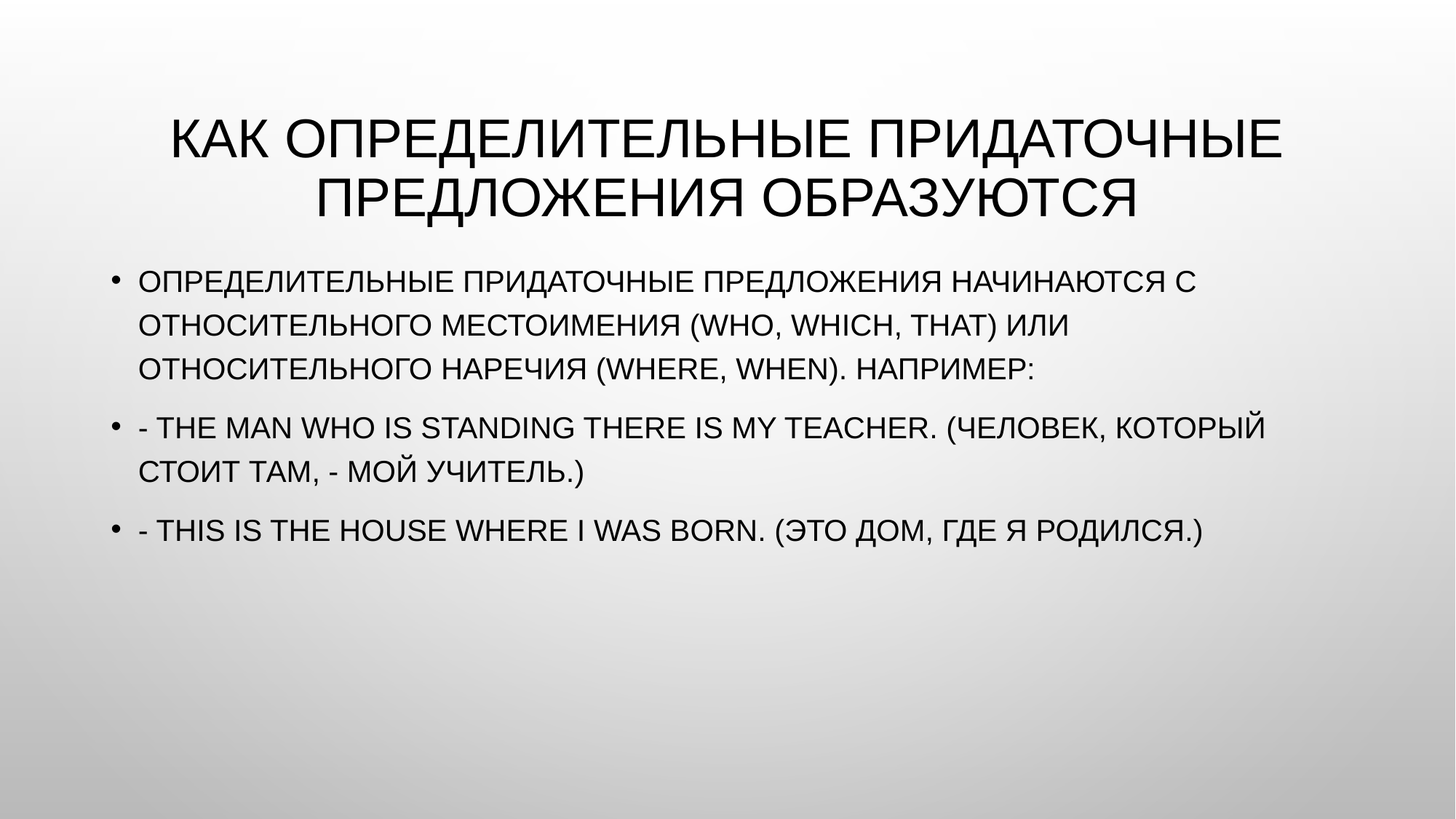

# Как определительные придаточные предложения образуются
Определительные придаточные предложения начинаются с относительного местоимения (who, which, that) или относительного наречия (where, when). Например:
- The man who is standing there is my teacher. (Человек, который стоит там, - мой учитель.)
- This is the house where I was born. (Это дом, где я родился.)